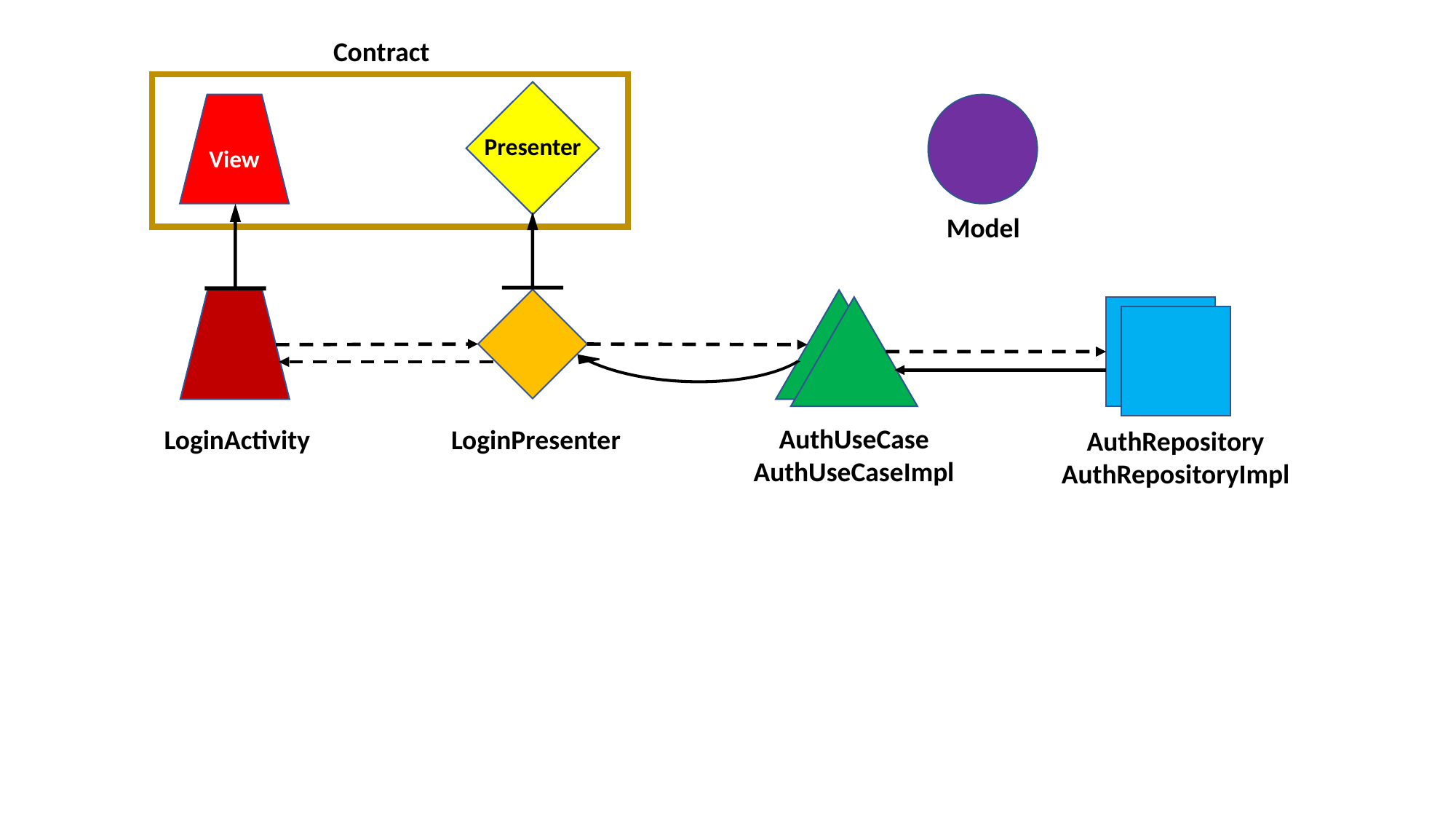

Contract

Presenter
View

Model

AuthUseCase
AuthUseCaseImpl
LoginActivity
LoginPresenter
AuthRepository
AuthRepositoryImpl